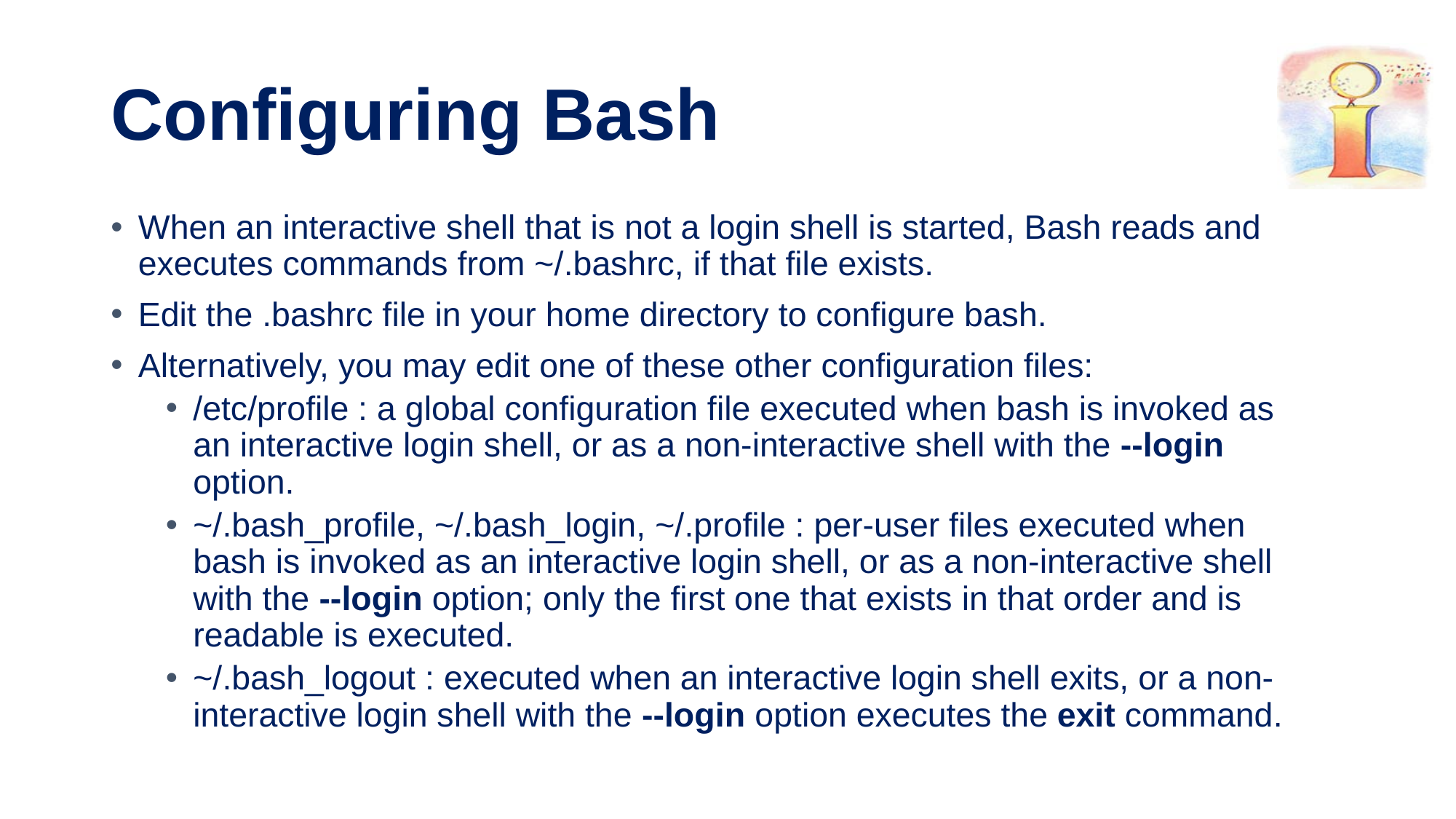

# Configuring Bash
When an interactive shell that is not a login shell is started, Bash reads and executes commands from ~/.bashrc, if that file exists.
Edit the .bashrc file in your home directory to configure bash.
Alternatively, you may edit one of these other configuration files:
/etc/profile : a global configuration file executed when bash is invoked as an interactive login shell, or as a non-interactive shell with the --login option.
~/.bash_profile, ~/.bash_login, ~/.profile : per-user files executed when bash is invoked as an interactive login shell, or as a non-interactive shell with the --login option; only the first one that exists in that order and is readable is executed.
~/.bash_logout : executed when an interactive login shell exits, or a non-interactive login shell with the --login option executes the exit command.